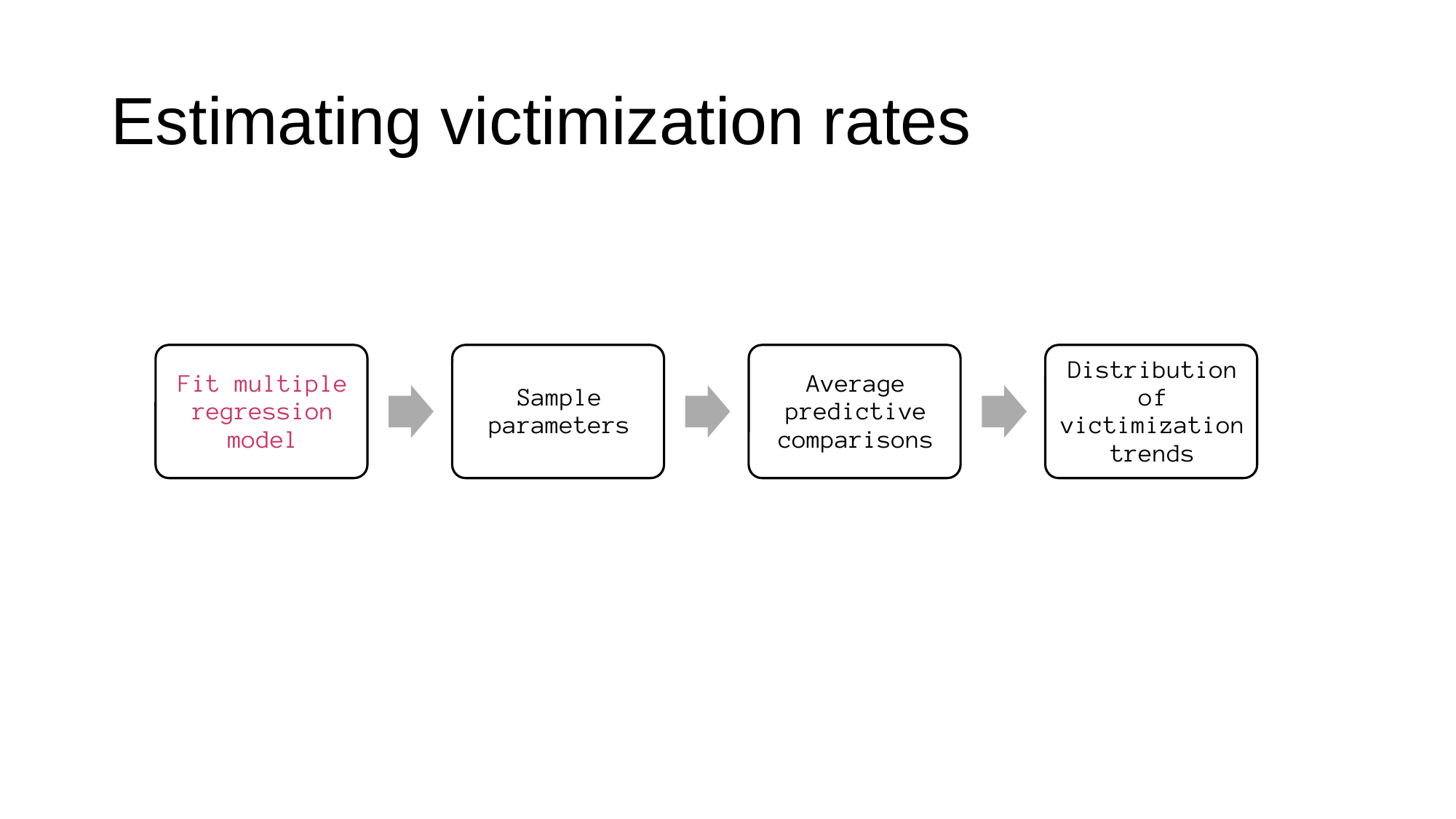

Fit multiple regression model

Sample parameters

Average predictive comparisons

Distribution of victimization trends
# Estimating victimization rates